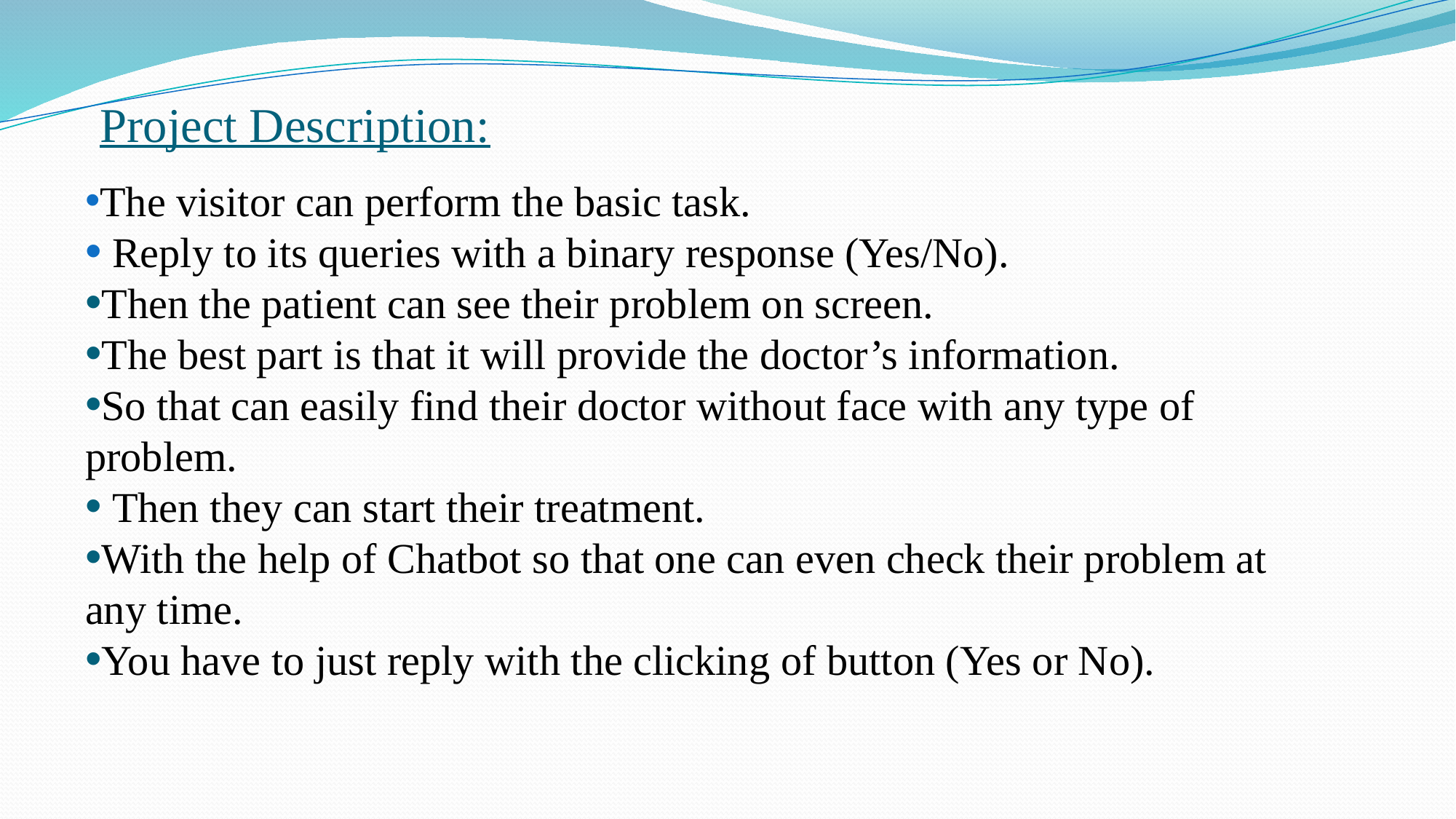

# Project Description:
The visitor can perform the basic task.
 Reply to its queries with a binary response (Yes/No).
Then the patient can see their problem on screen.
The best part is that it will provide the doctor’s information.
So that can easily find their doctor without face with any type of       problem.
 Then they can start their treatment.
With the help of Chatbot so that one can even check their problem at any time.
You have to just reply with the clicking of button (Yes or No).